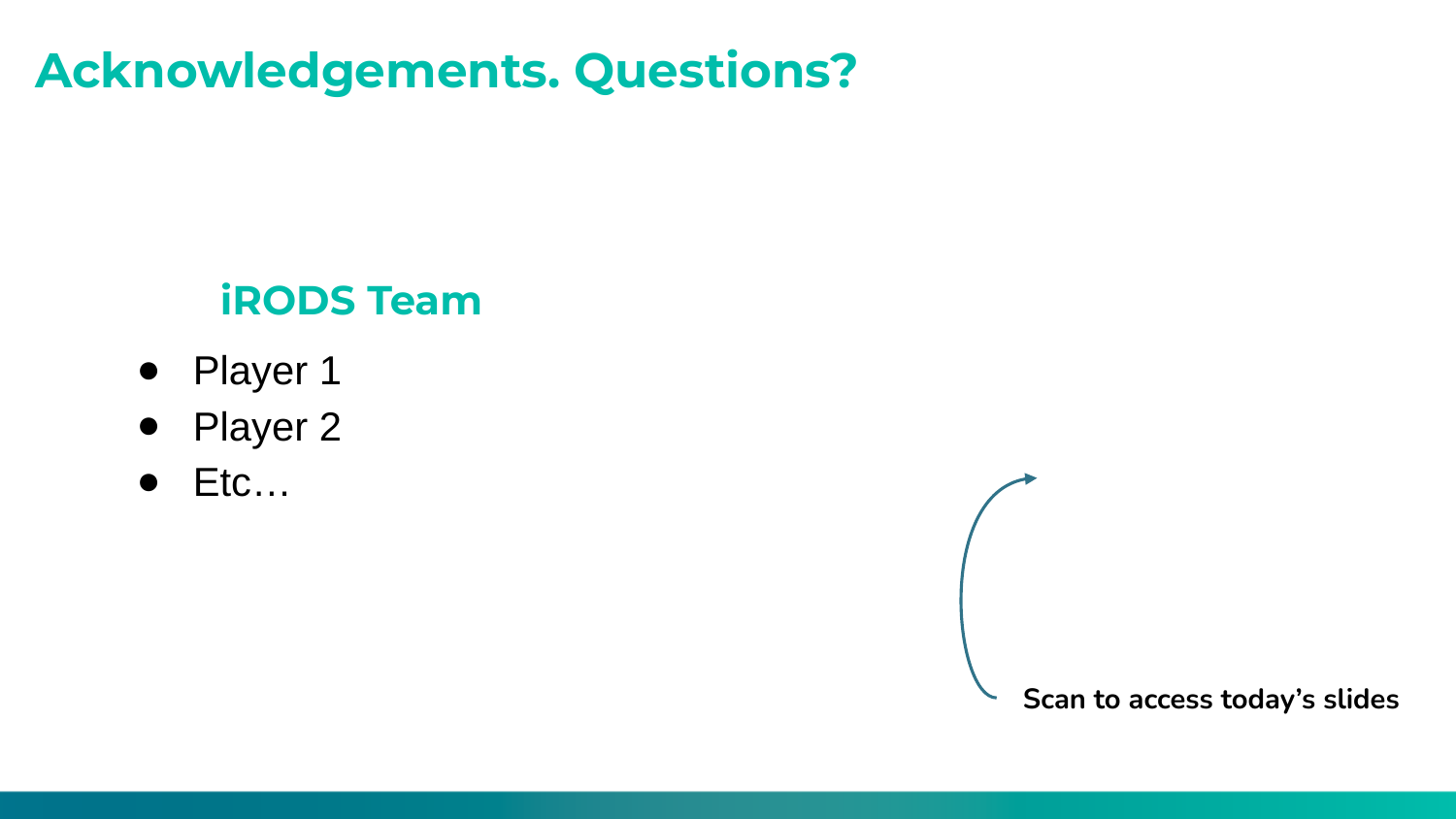

# Acknowledgements. Questions?
iRODS Team

Player 1
Player 2
Etc…
Scan to access today’s slides